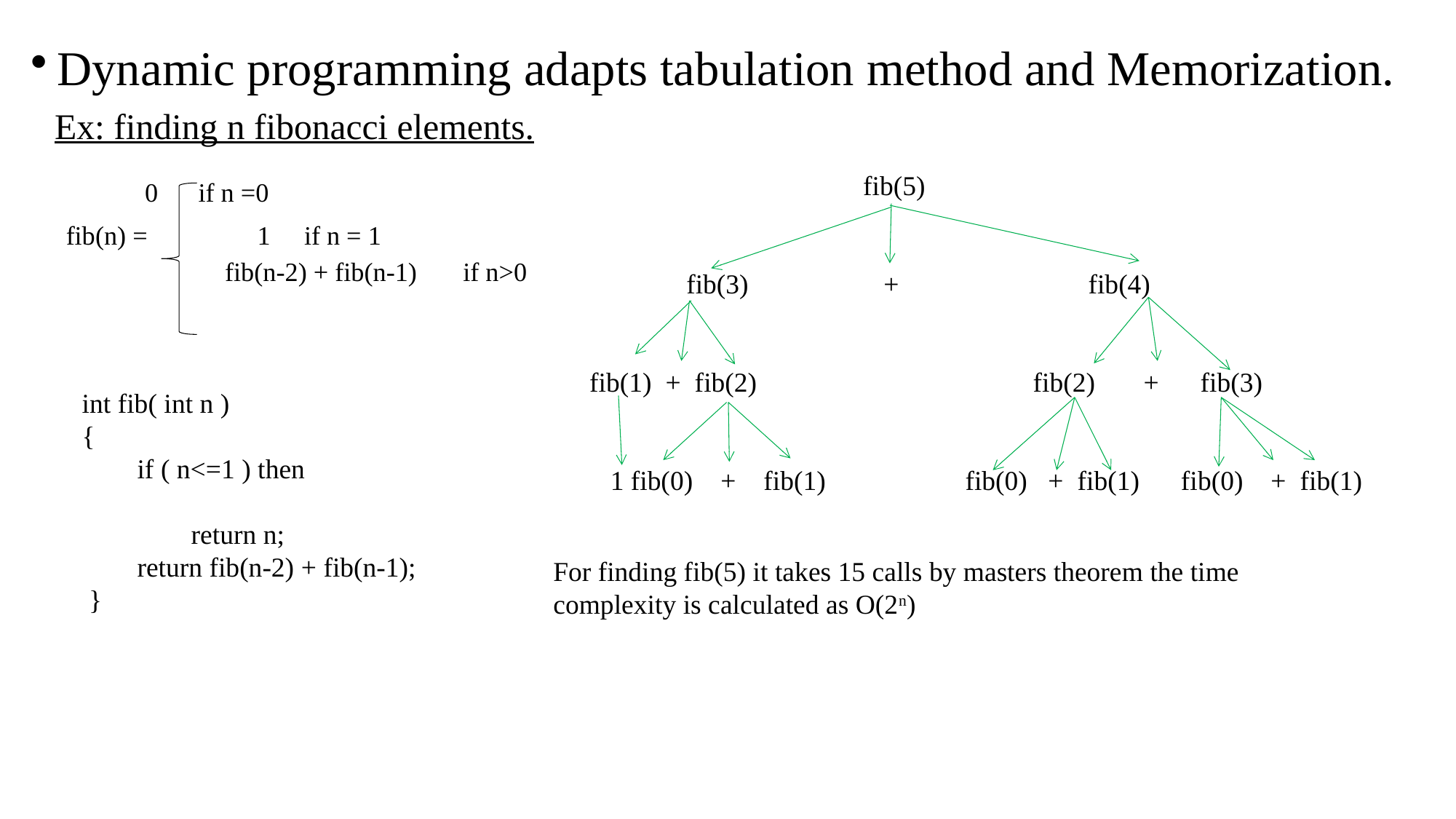

# Dynamic programming adapts tabulation method and Memorization.
Ex: finding n fibonacci elements.

              		        fib(5)

              fib(3)        	           + 		         fib(4)

fib(1)  +  fib(2) 			 fib(2)       +      fib(3)

   1 fib(0)    +    fib(1) 	       fib(0)   +  fib(1)      fib(0)    +  fib(1)
		        0 			if n =0
fib(n) = 	         1			if n = 1
fib(n-2) + fib(n-1) 	if n>0

int fib( int n )
{
        if ( n<=1 ) then

	return n;
        return fib(n-2) + fib(n-1);
 }

For finding fib(5) it takes 15 calls by masters theorem the time complexity is calculated as O(2n)